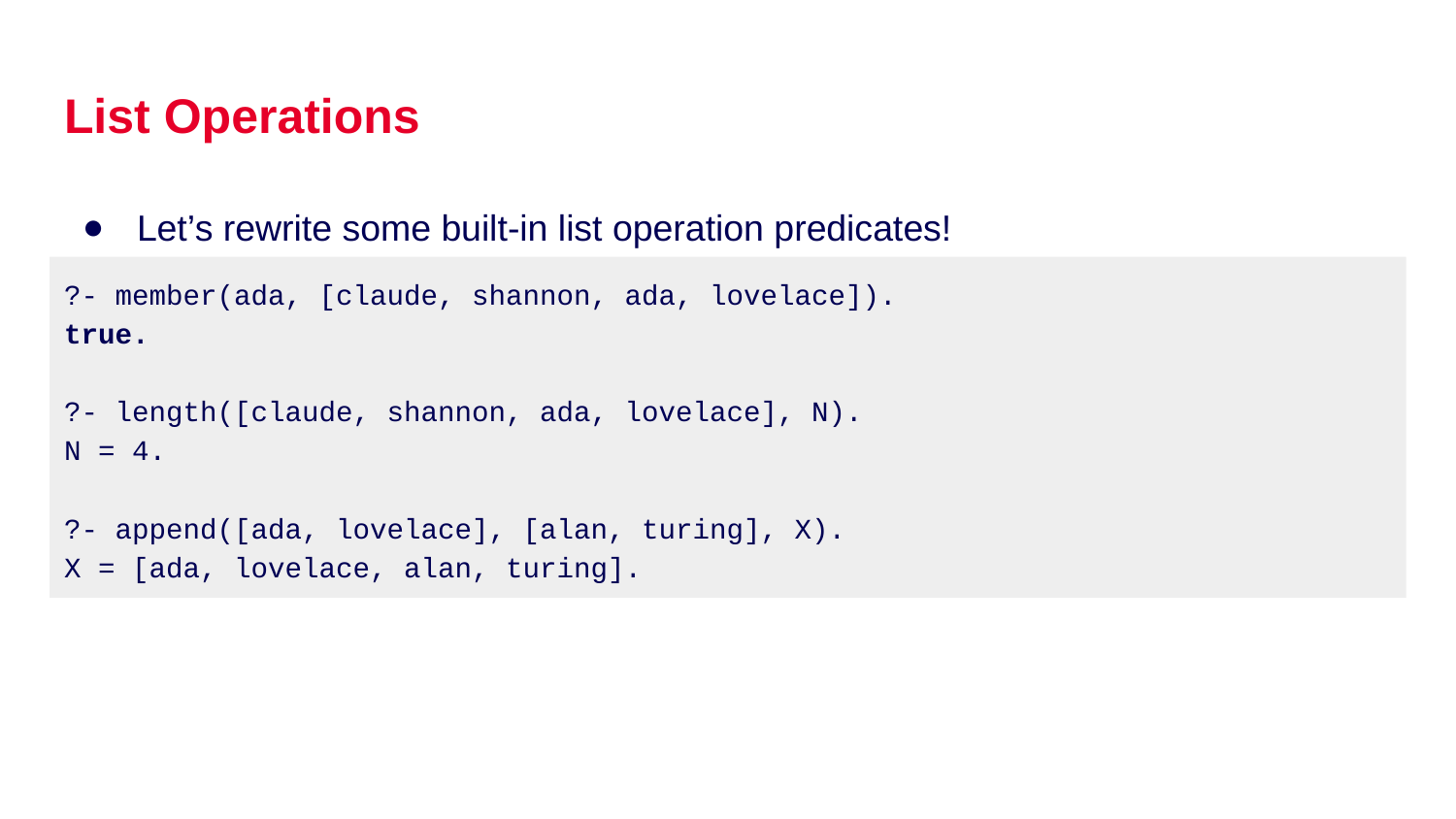

# List Operations
Let’s rewrite some built-in list operation predicates!
?- member(ada, [claude, shannon, ada, lovelace]).
true.

?- length([claude, shannon, ada, lovelace], N).
N = 4.

?- append([ada, lovelace], [alan, turing], X).
X = [ada, lovelace, alan, turing].